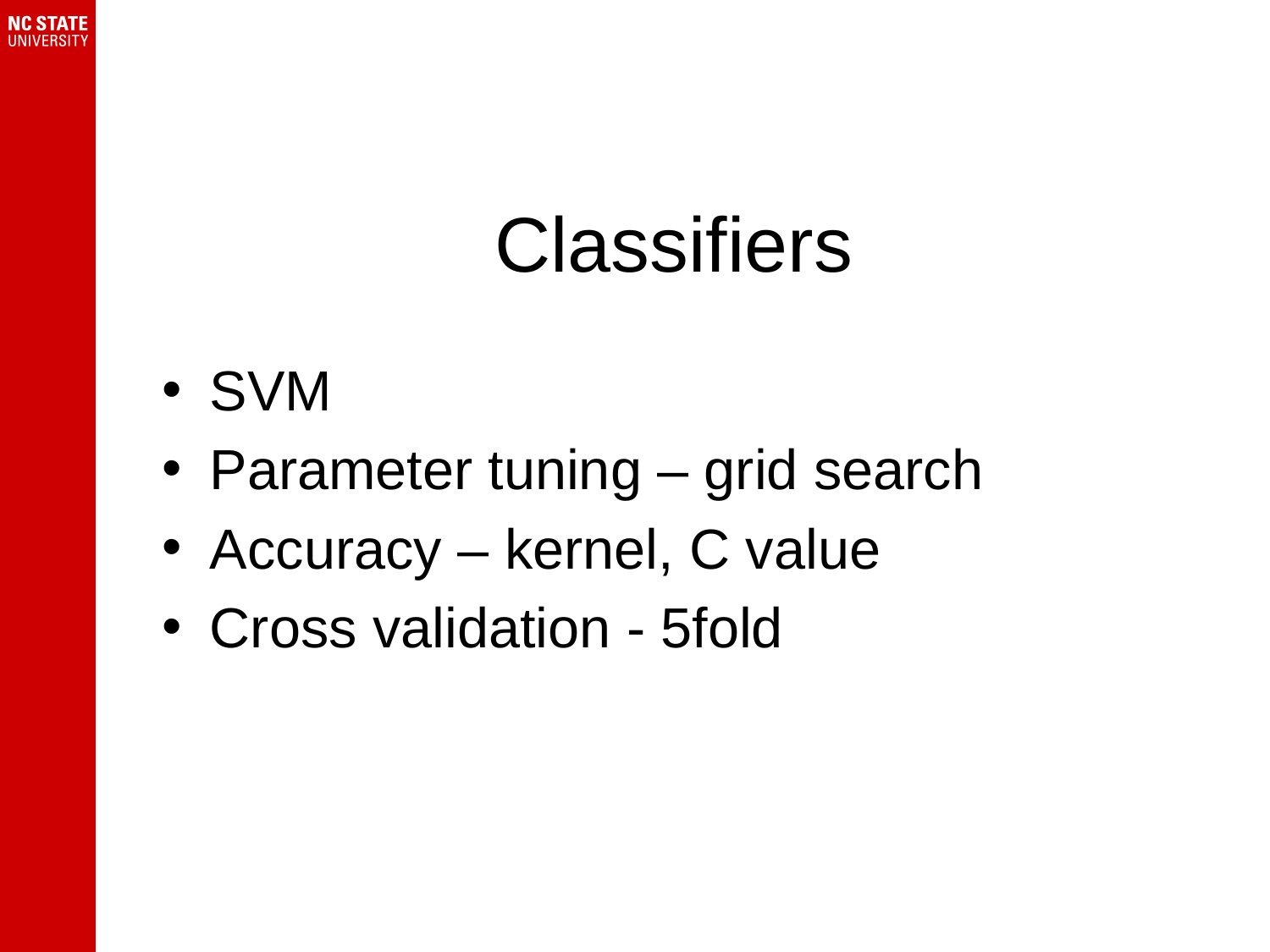

# Classifiers
SVM
Parameter tuning – grid search
Accuracy – kernel, C value
Cross validation - 5fold